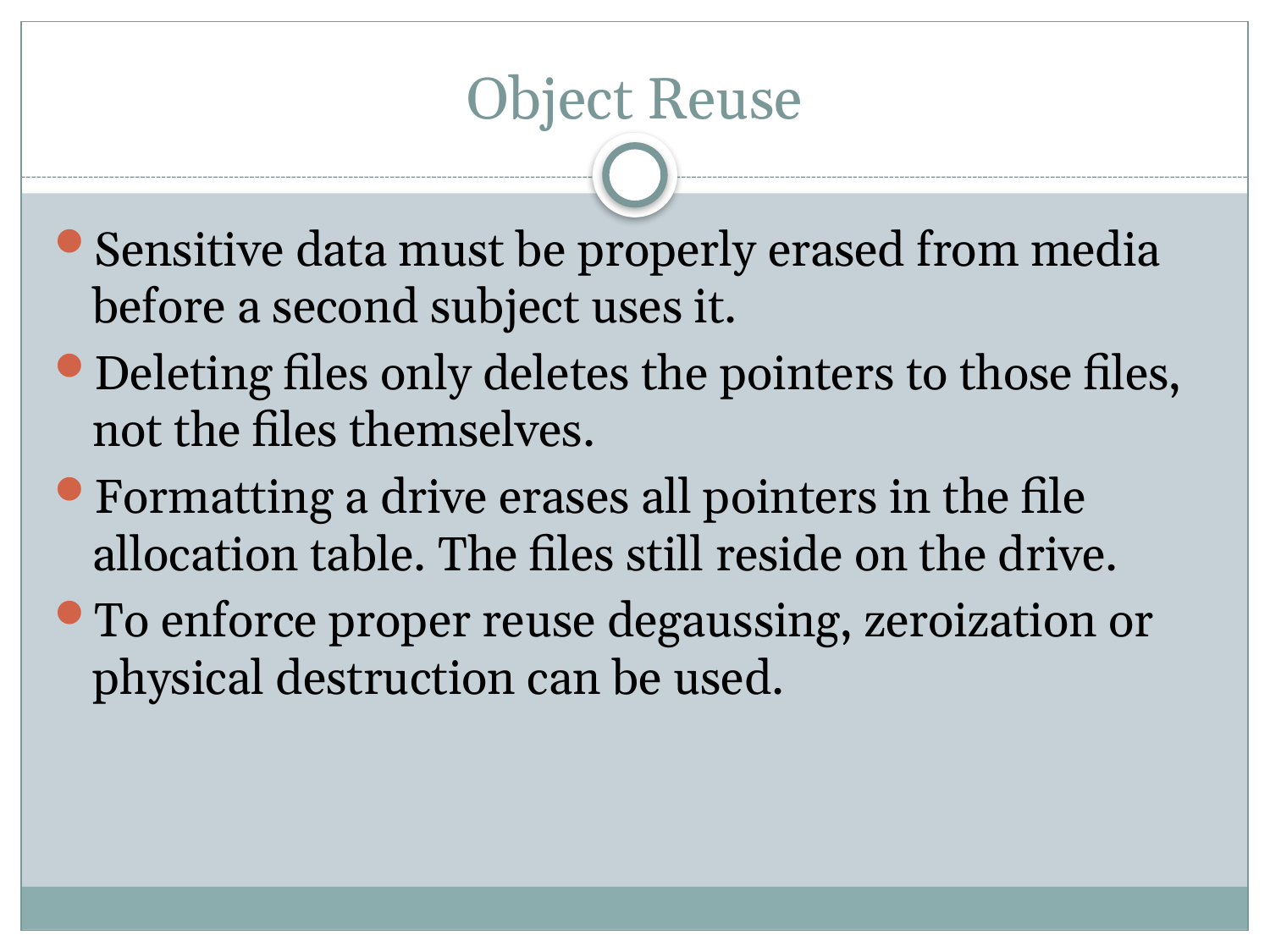

# Object Reuse
Sensitive data must be properly erased from media before a second subject uses it.
Deleting files only deletes the pointers to those files, not the files themselves.
Formatting a drive erases all pointers in the file allocation table. The files still reside on the drive.
To enforce proper reuse degaussing, zeroization or physical destruction can be used.